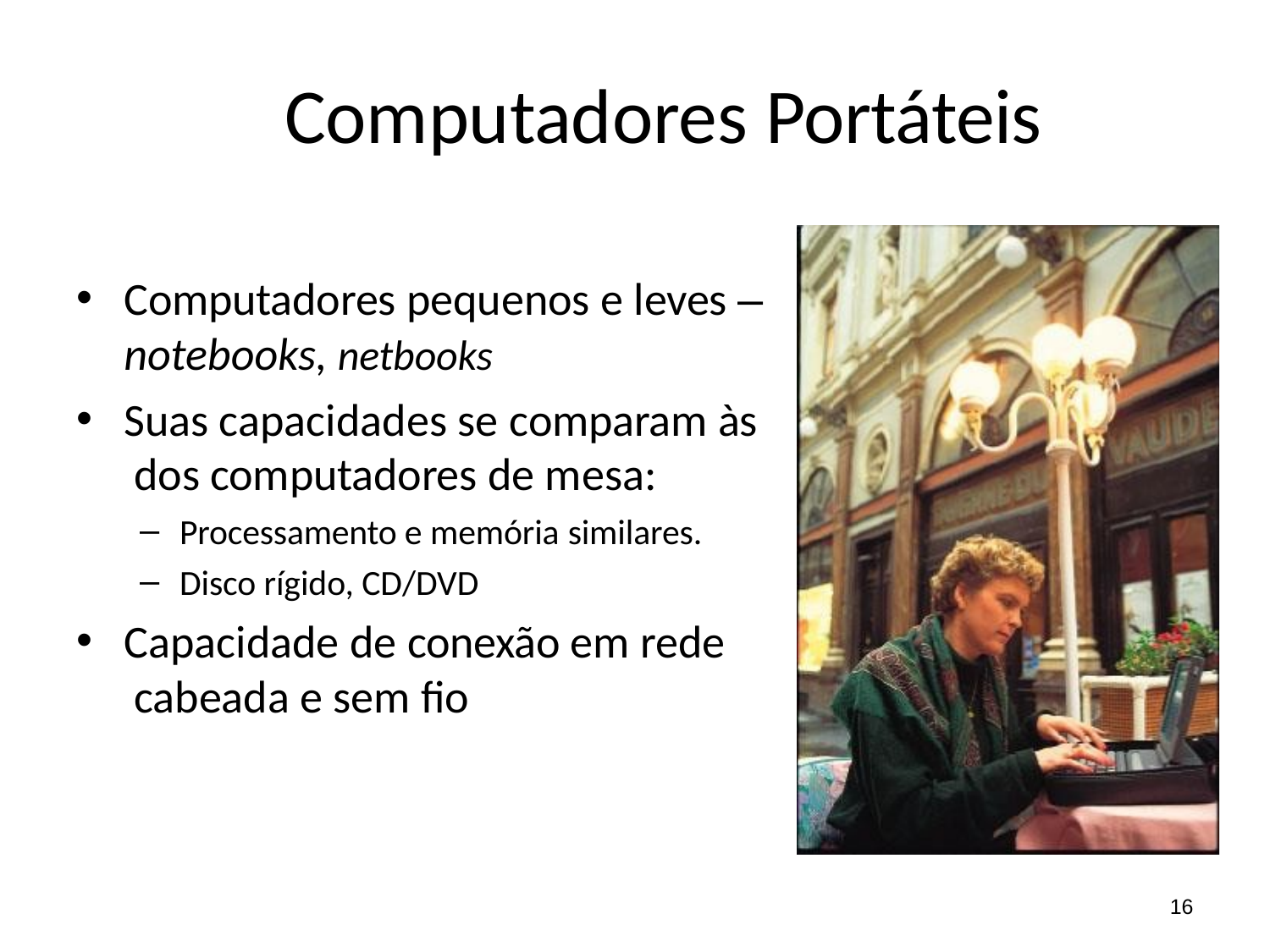

# Computadores Portáteis

Computadores pequenos e leves –
notebooks, netbooks
Suas capacidades se comparam às  dos computadores de mesa:
Processamento e memória similares.
Disco rígido, CD/DVD
Capacidade de conexão em rede  cabeada e sem fio
16